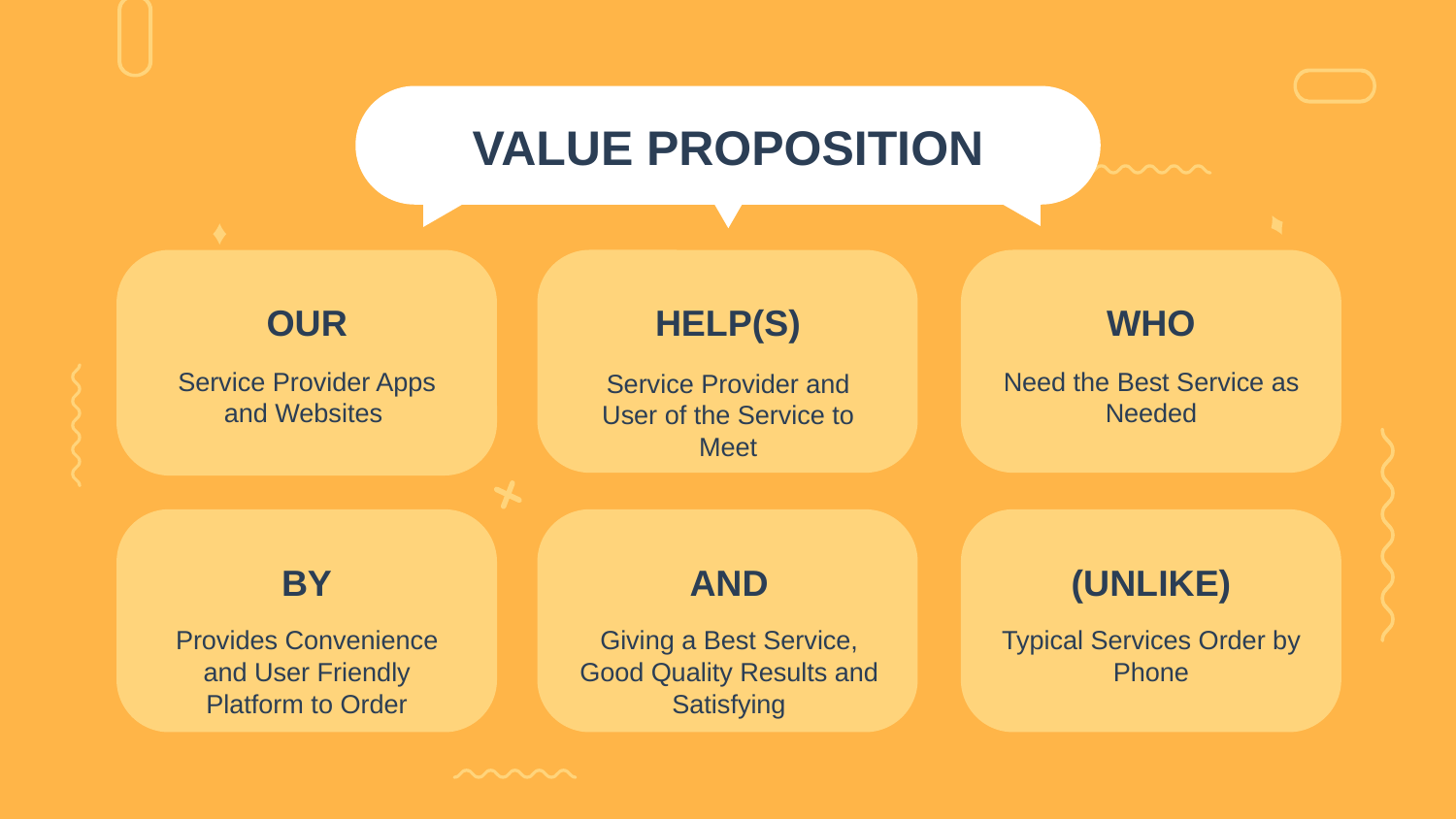

# VALUE PROPOSITION
OUR
HELP(S)
WHO
Service Provider Apps and Websites
Need the Best Service as Needed
Service Provider and User of the Service to Meet
BY
AND
(UNLIKE)
Provides Convenience and User Friendly Platform to Order
Giving a Best Service, Good Quality Results and Satisfying
Typical Services Order by Phone